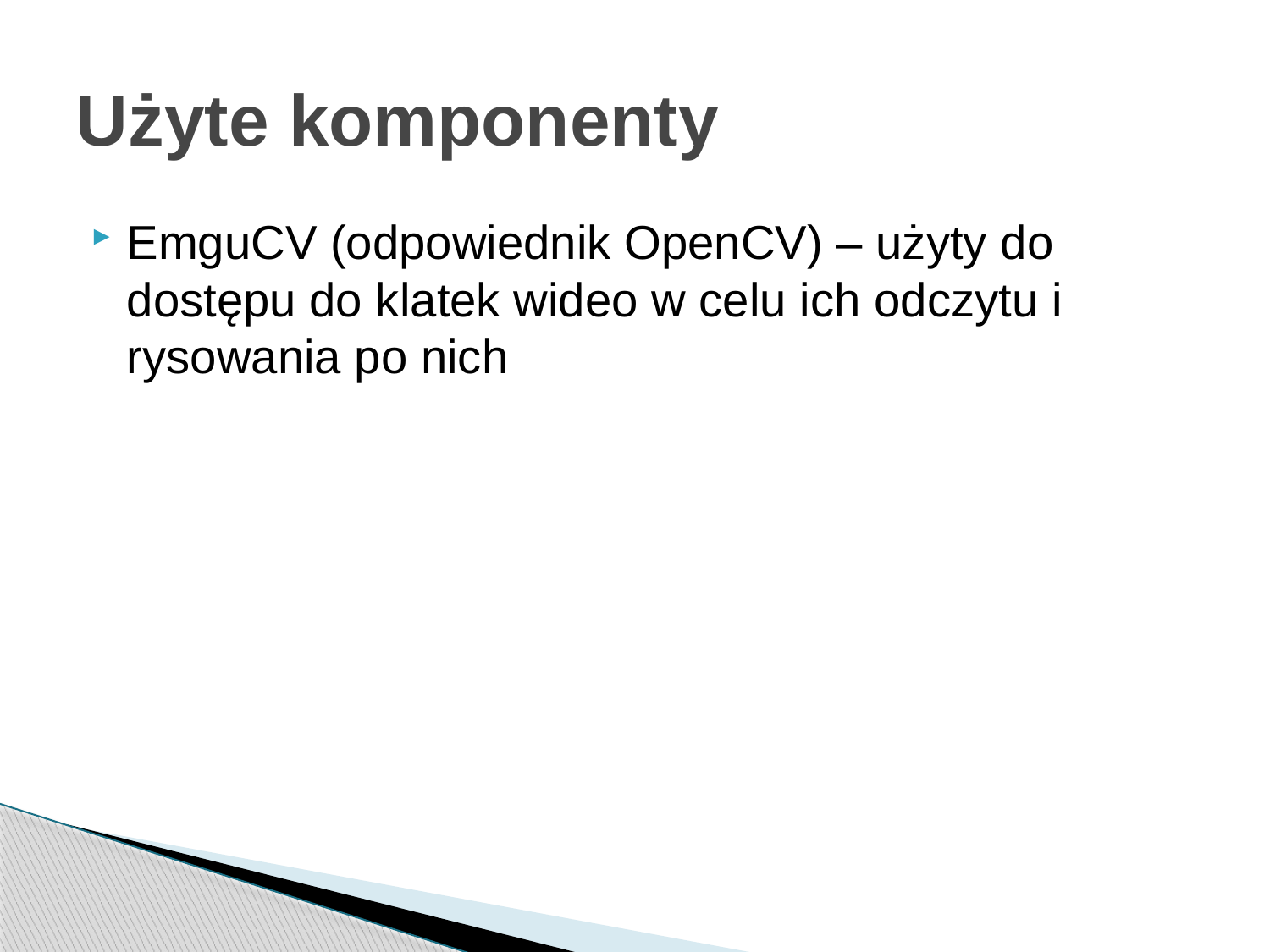

# Użyte komponenty
EmguCV (odpowiednik OpenCV) – użyty do dostępu do klatek wideo w celu ich odczytu i rysowania po nich